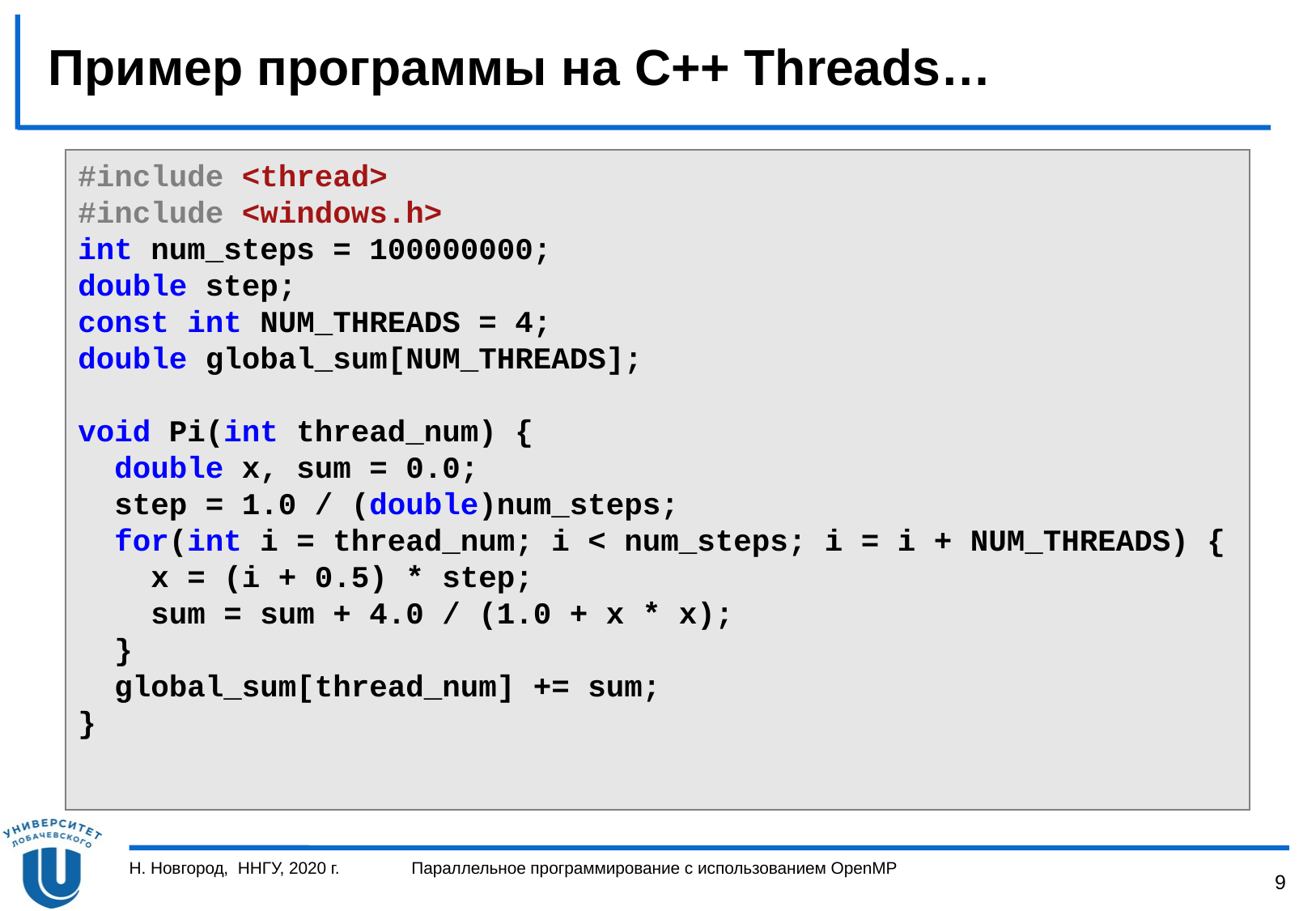

# Пример программы на C++ Threads…
#include <thread>
#include <windows.h>
int num_steps = 100000000;
double step;
const int NUM_THREADS = 4;
double global_sum[NUM_THREADS];

void Pi(int thread_num) {
  double x, sum = 0.0;
  step = 1.0 / (double)num_steps;
  for(int i = thread_num; i < num_steps; i = i + NUM_THREADS) {
    x = (i + 0.5) * step;
    sum = sum + 4.0 / (1.0 + x * x);
  }
  global_sum[thread_num] += sum;
}
Н. Новгород,  ННГУ, 2020 г.
Параллельное программирование с использованием OpenMP
9